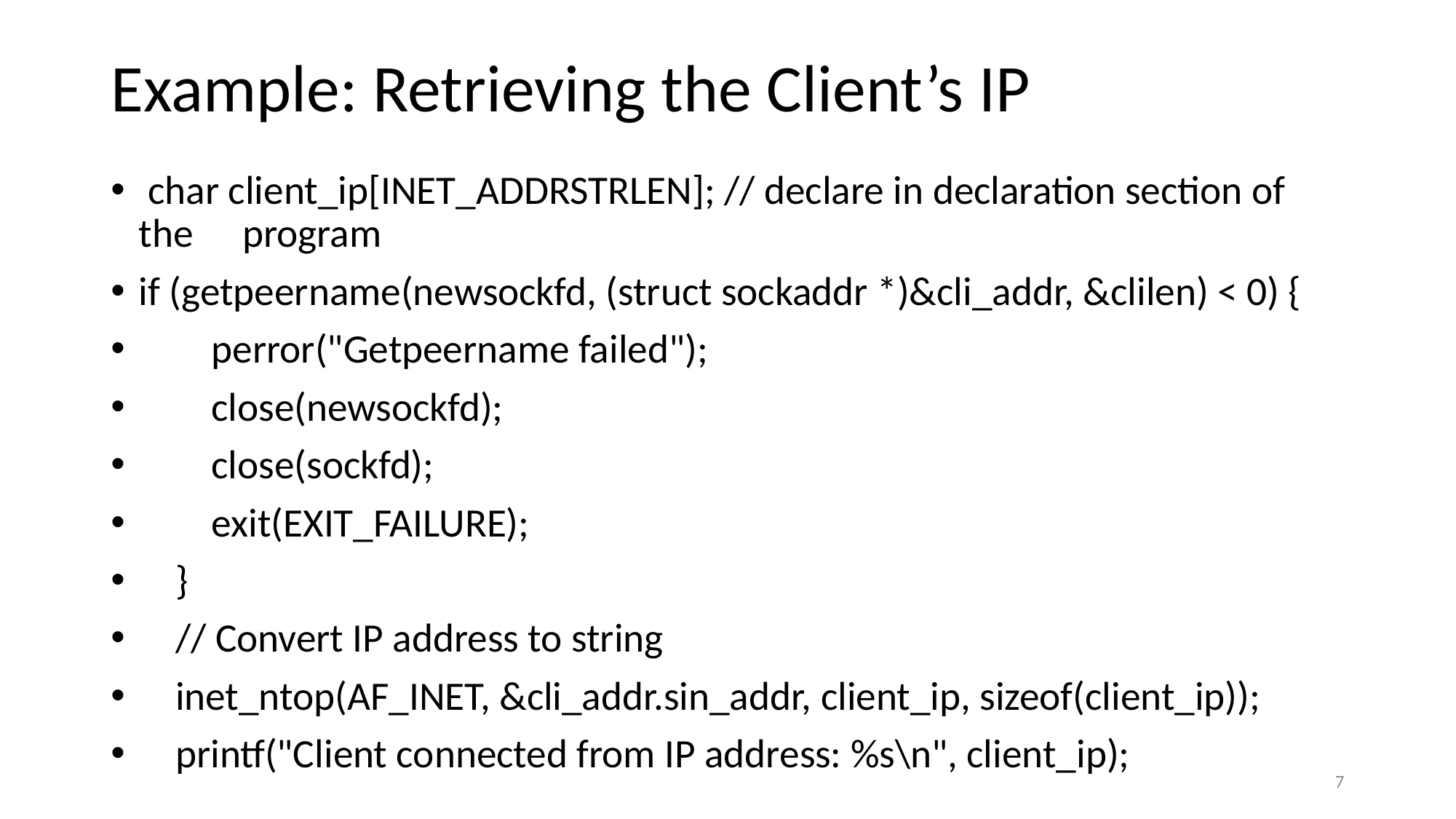

# Example: Retrieving the Client’s IP
 char client_ip[INET_ADDRSTRLEN]; // declare in declaration section of the 						program
if (getpeername(newsockfd, (struct sockaddr *)&cli_addr, &clilen) < 0) {
        perror("Getpeername failed");
        close(newsockfd);
        close(sockfd);
        exit(EXIT_FAILURE);
    }
    // Convert IP address to string
    inet_ntop(AF_INET, &cli_addr.sin_addr, client_ip, sizeof(client_ip));
    printf("Client connected from IP address: %s\n", client_ip);

7